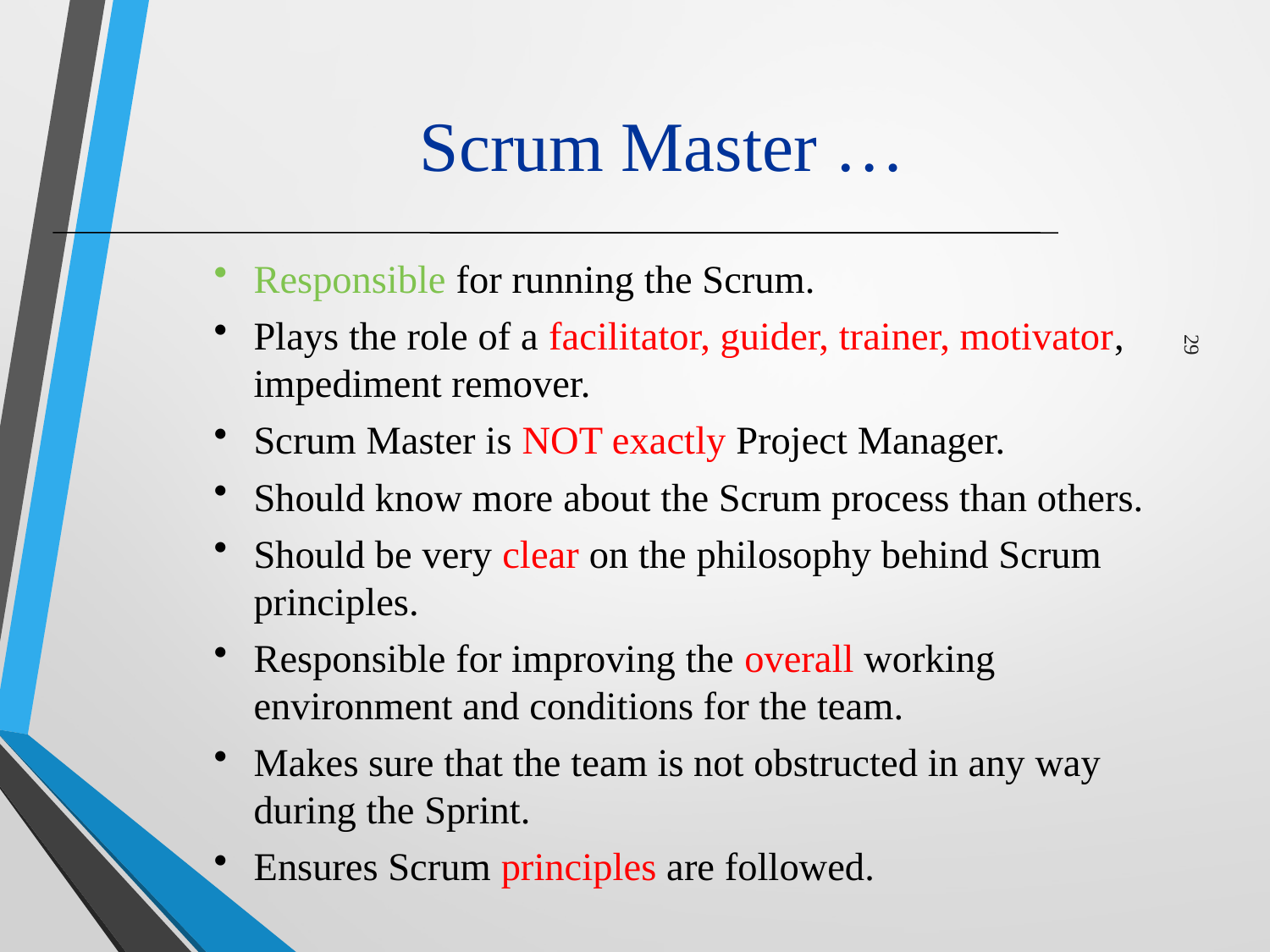

# Scrum Master …

Responsible for running the Scrum.
Plays the role of a facilitator, guider, trainer, motivator, impediment remover.
Scrum Master is NOT exactly Project Manager.
Should know more about the Scrum process than others.
Should be very clear on the philosophy behind Scrum principles.
Responsible for improving the overall working environment and conditions for the team.
Makes sure that the team is not obstructed in any way during the Sprint.
Ensures Scrum principles are followed.
29